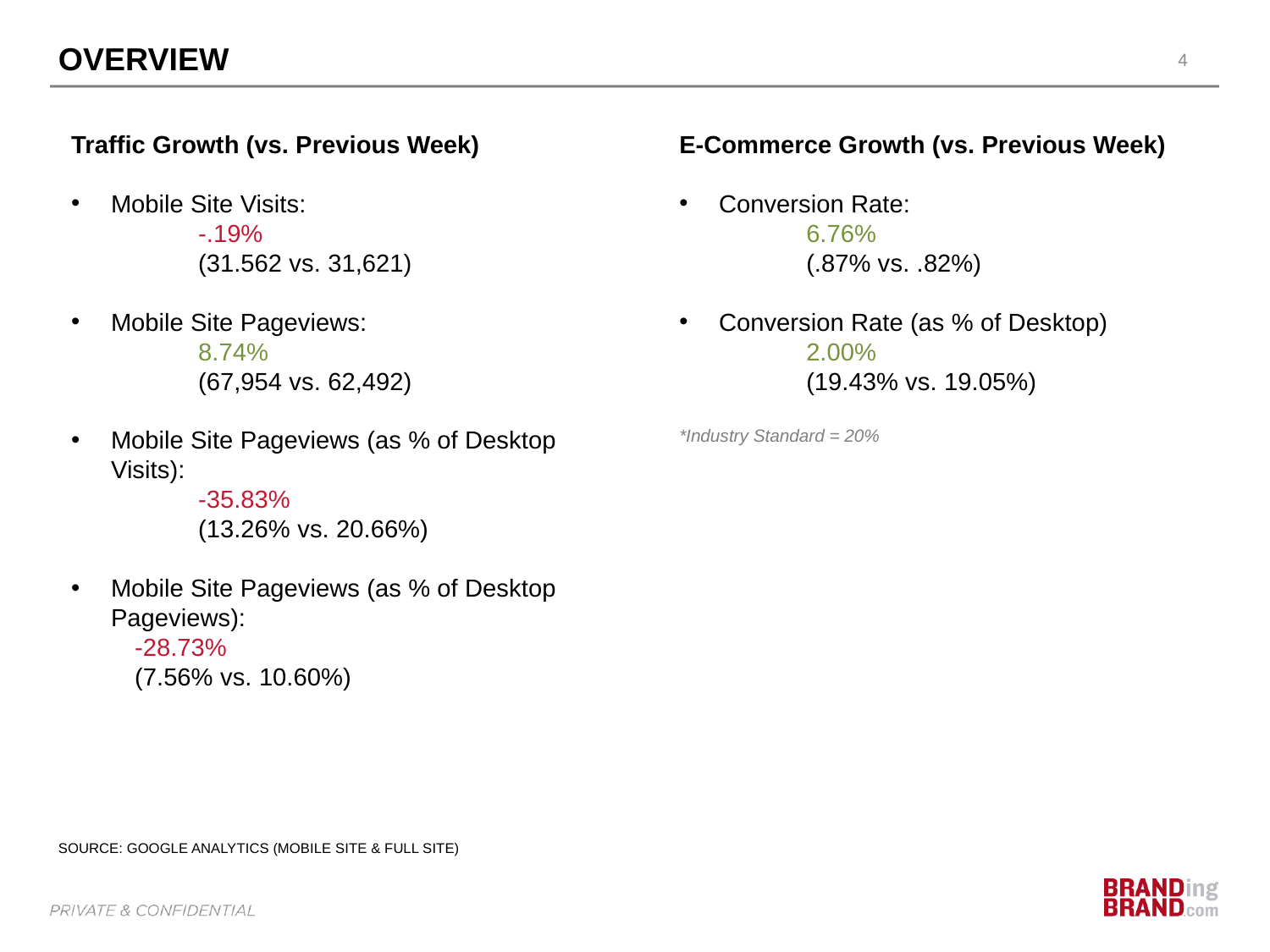

OVERVIEW
4
Traffic Growth (vs. Previous Week)

Mobile Site Visits:
	-.19%
	(31.562 vs. 31,621)

Mobile Site Pageviews:
	8.74%
	(67,954 vs. 62,492)

Mobile Site Pageviews (as % of Desktop Visits):
	-35.83%
	(13.26% vs. 20.66%)

Mobile Site Pageviews (as % of Desktop Pageviews):
-28.73%
(7.56% vs. 10.60%)

E-Commerce Growth (vs. Previous Week)

Conversion Rate:
	6.76%
	(.87% vs. .82%)

Conversion Rate (as % of Desktop)
	2.00%
	(19.43% vs. 19.05%)

*Industry Standard = 20%

SOURCE: GOOGLE ANALYTICS (MOBILE SITE & FULL SITE)